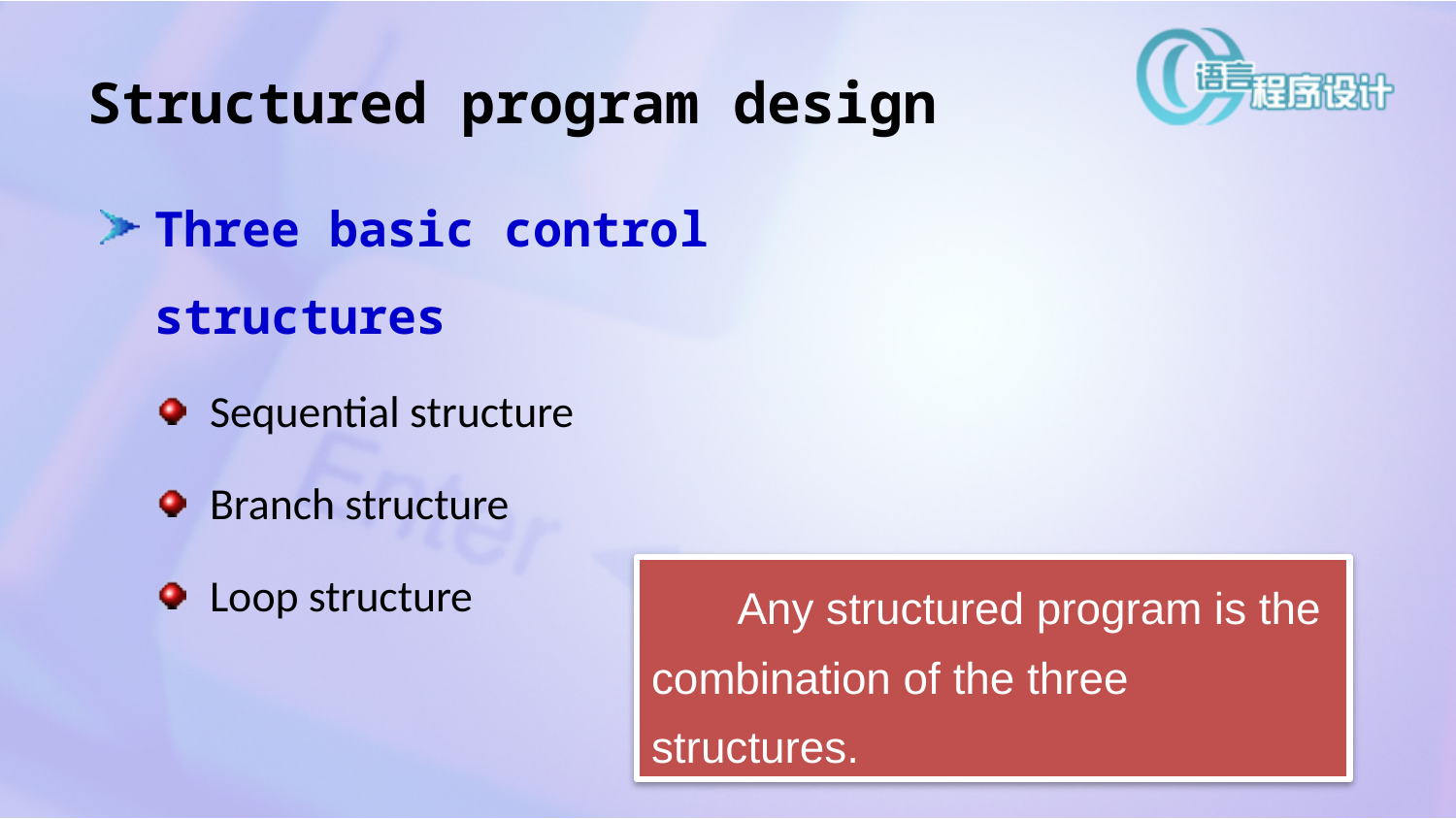

# Structured program design
Three basic control structures
Sequential structure
Branch structure
Loop structure
Any structured program is the combination of the three structures.